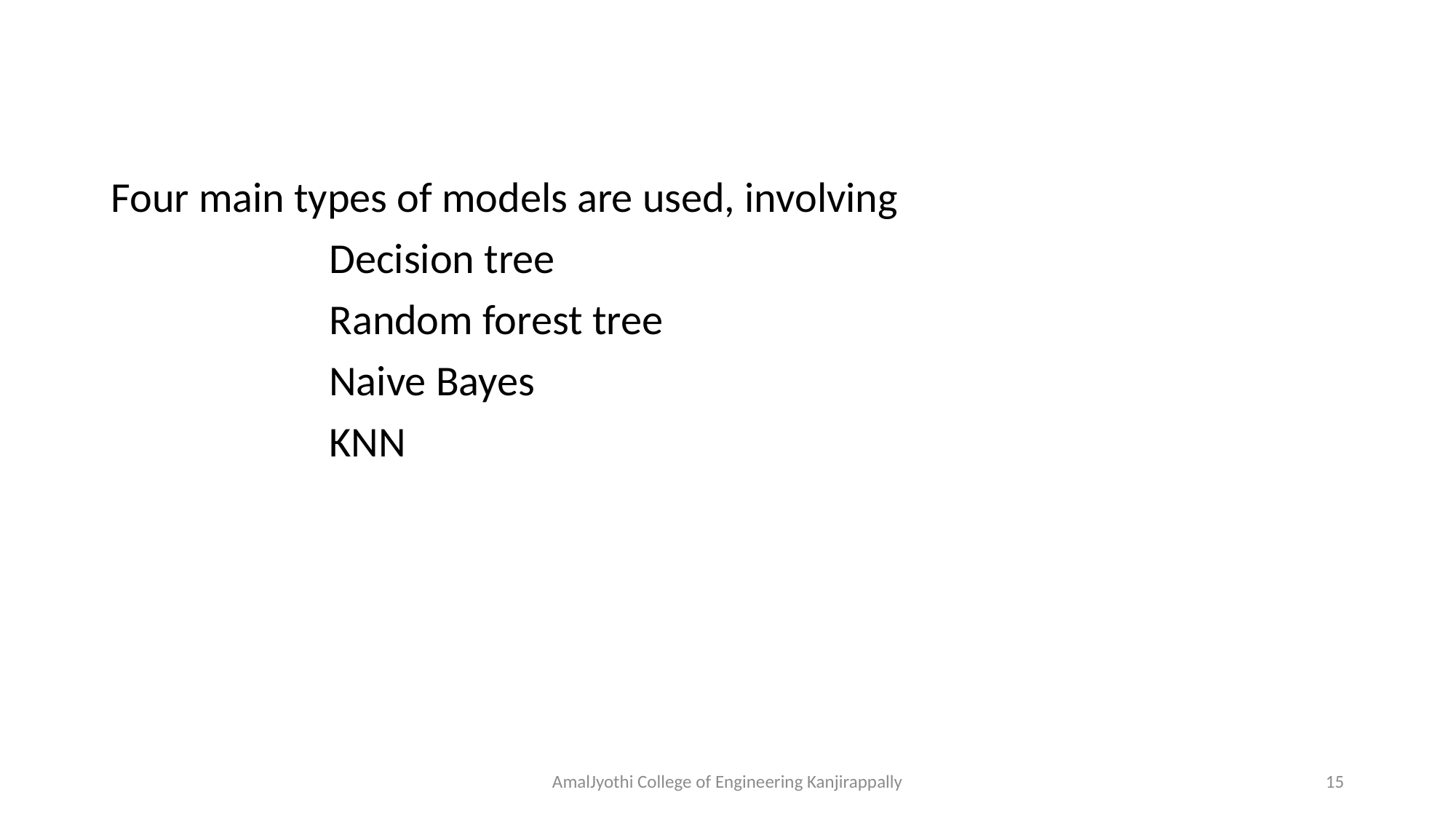

Four main types of models are used, involving
		Decision tree
		Random forest tree
		Naive Bayes
		KNN
AmalJyothi College of Engineering Kanjirappally
15